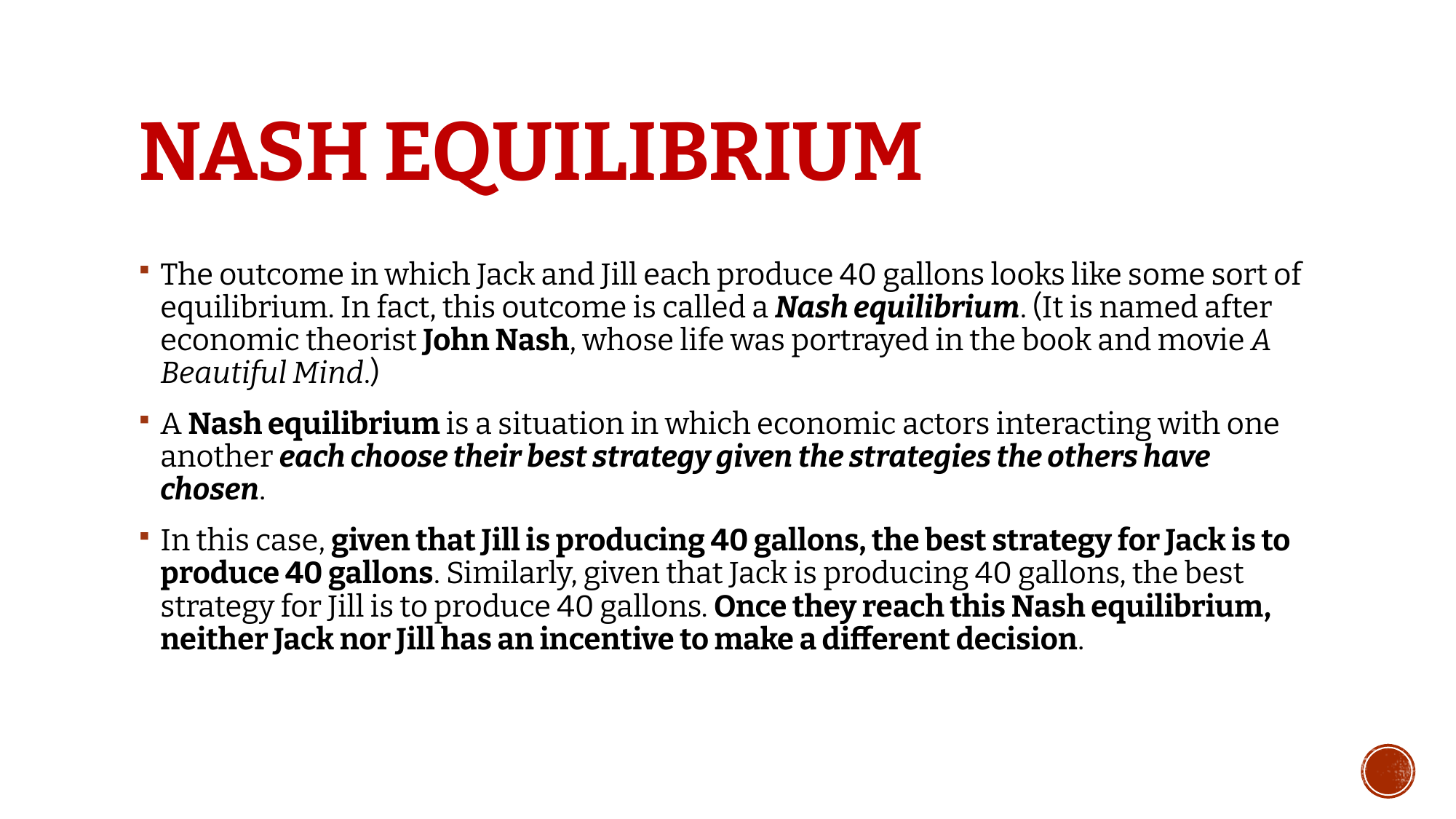

# Nash Equilibrium
The outcome in which Jack and Jill each produce 40 gallons looks like some sort of equilibrium. In fact, this outcome is called a Nash equilibrium. (It is named after economic theorist John Nash, whose life was portrayed in the book and movie A Beautiful Mind.)
A Nash equilibrium is a situation in which economic actors interacting with one another each choose their best strategy given the strategies the others have chosen.
In this case, given that Jill is producing 40 gallons, the best strategy for Jack is to produce 40 gallons. Similarly, given that Jack is producing 40 gallons, the best strategy for Jill is to produce 40 gallons. Once they reach this Nash equilibrium, neither Jack nor Jill has an incentive to make a different decision.